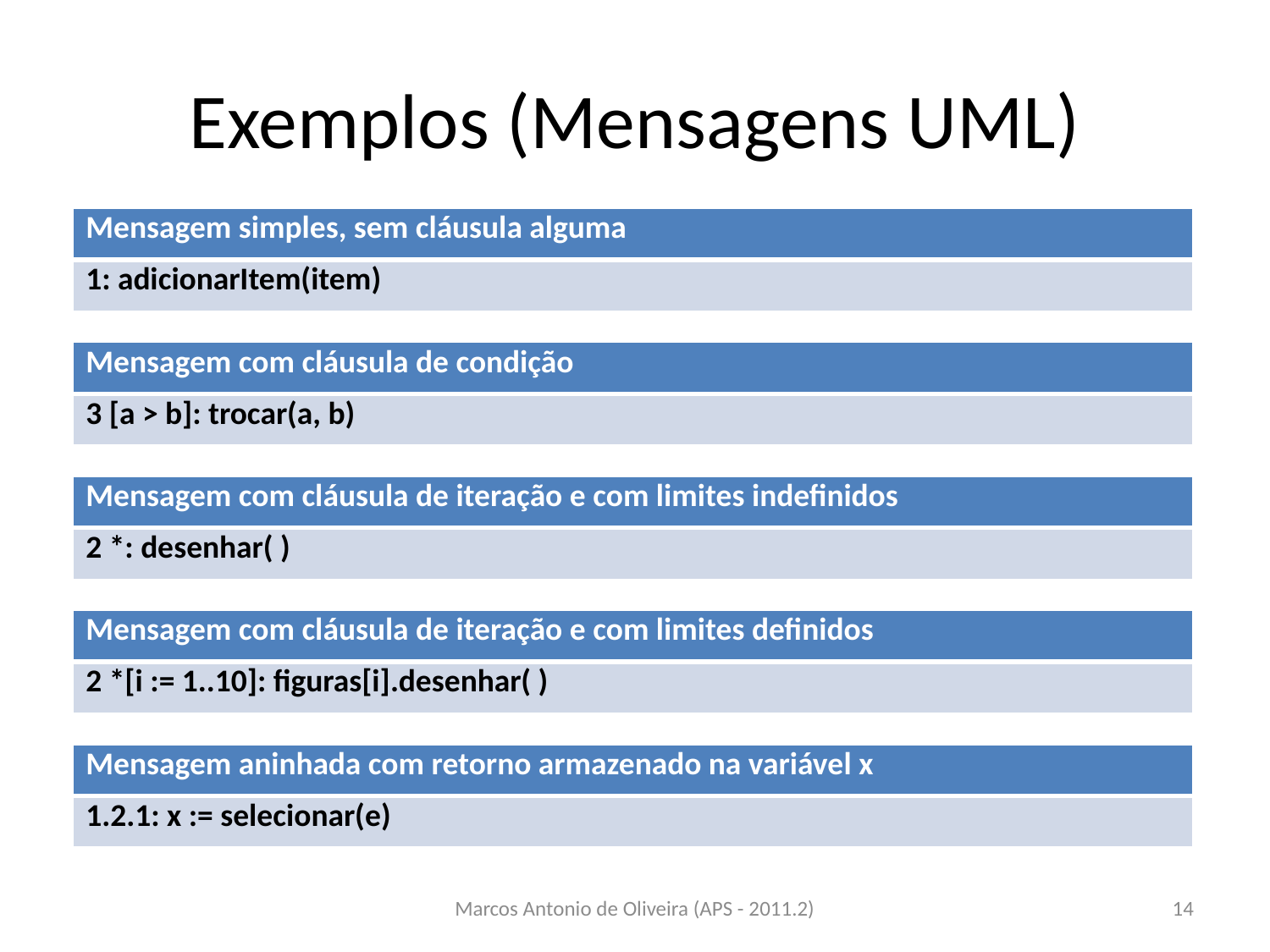

# Exemplos (Mensagens UML)
| Mensagem simples, sem cláusula alguma |
| --- |
| 1: adicionarItem(item) |
| Mensagem com cláusula de condição |
| --- |
| 3 [a > b]: trocar(a, b) |
| Mensagem com cláusula de iteração e com limites indefinidos |
| --- |
| 2 \*: desenhar( ) |
| Mensagem com cláusula de iteração e com limites definidos |
| --- |
| 2 \*[i := 1..10]: figuras[i].desenhar( ) |
| Mensagem aninhada com retorno armazenado na variável x |
| --- |
| 1.2.1: x := selecionar(e) |
Marcos Antonio de Oliveira (APS - 2011.2)
14